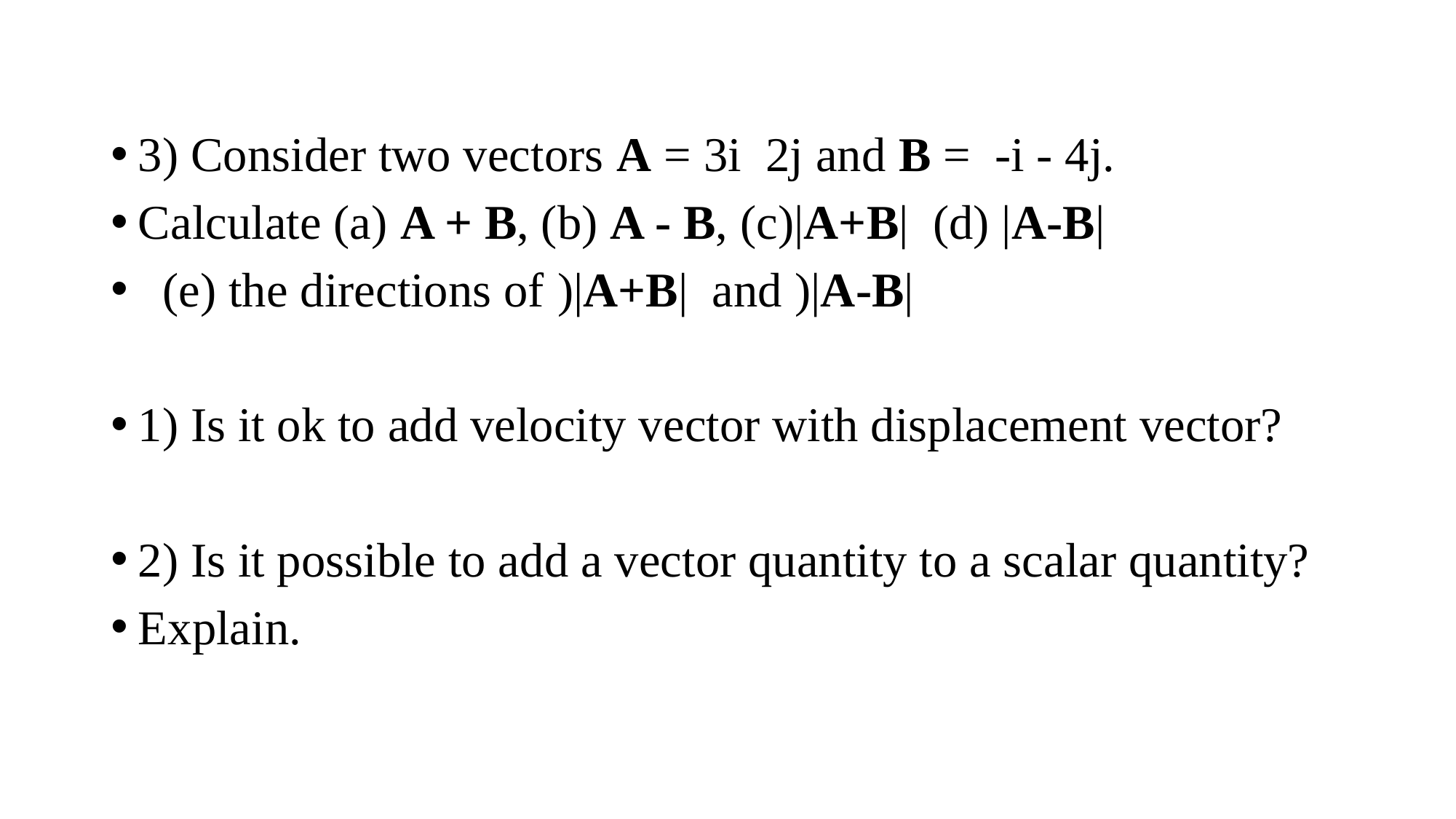

3) Consider two vectors A = 3i  2j and B =  -i - 4j.
Calculate (a) A + B, (b) A - B, (c)|A+B|  (d) |A-B|
  (e) the directions of )|A+B|  and )|A-B|

1) Is it ok to add velocity vector with displacement vector?

2) Is it possible to add a vector quantity to a scalar quantity?
Explain.